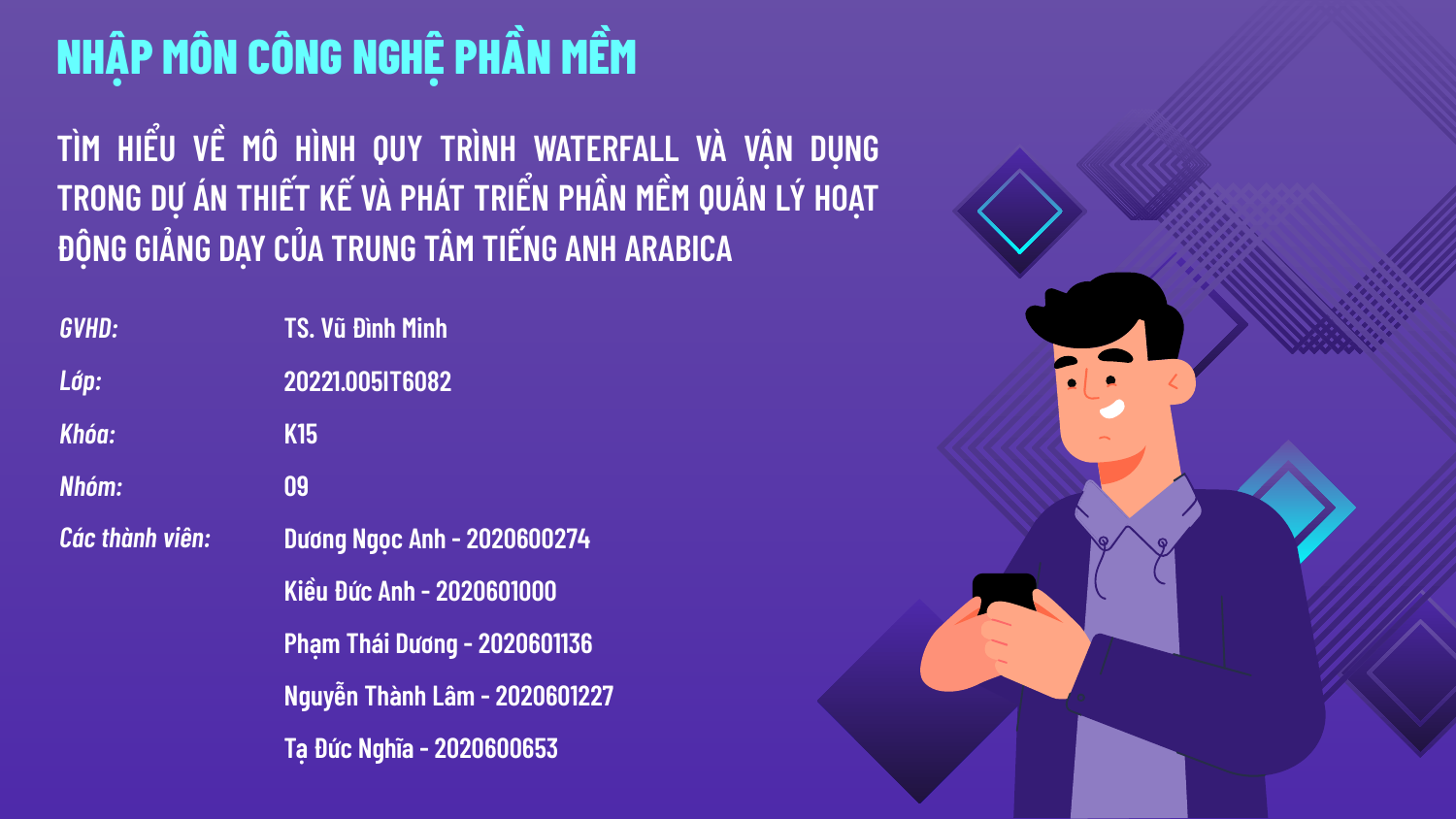

# NHẬP MÔN CÔNG NGHỆ PHẦN MỀM
TÌM HIỂU VỀ MÔ HÌNH QUY TRÌNH WATERFALL VÀ VẬN DỤNG TRONG DỰ ÁN THIẾT KẾ VÀ PHÁT TRIỂN PHẦN MỀM QUẢN LÝ HOẠT ĐỘNG GIẢNG DẠY CỦA TRUNG TÂM TIẾNG ANH ARABICA

GVHD:
Lớp:
Khóa:
Nhóm:
Các thành viên:

TS. Vũ Đình Minh
20221.005IT6082
K15
09
Dương Ngọc Anh - 2020600274
Kiều Đức Anh - 2020601000
Phạm Thái Dương - 2020601136
Nguyễn Thành Lâm - 2020601227
Tạ Đức Nghĩa - 2020600653